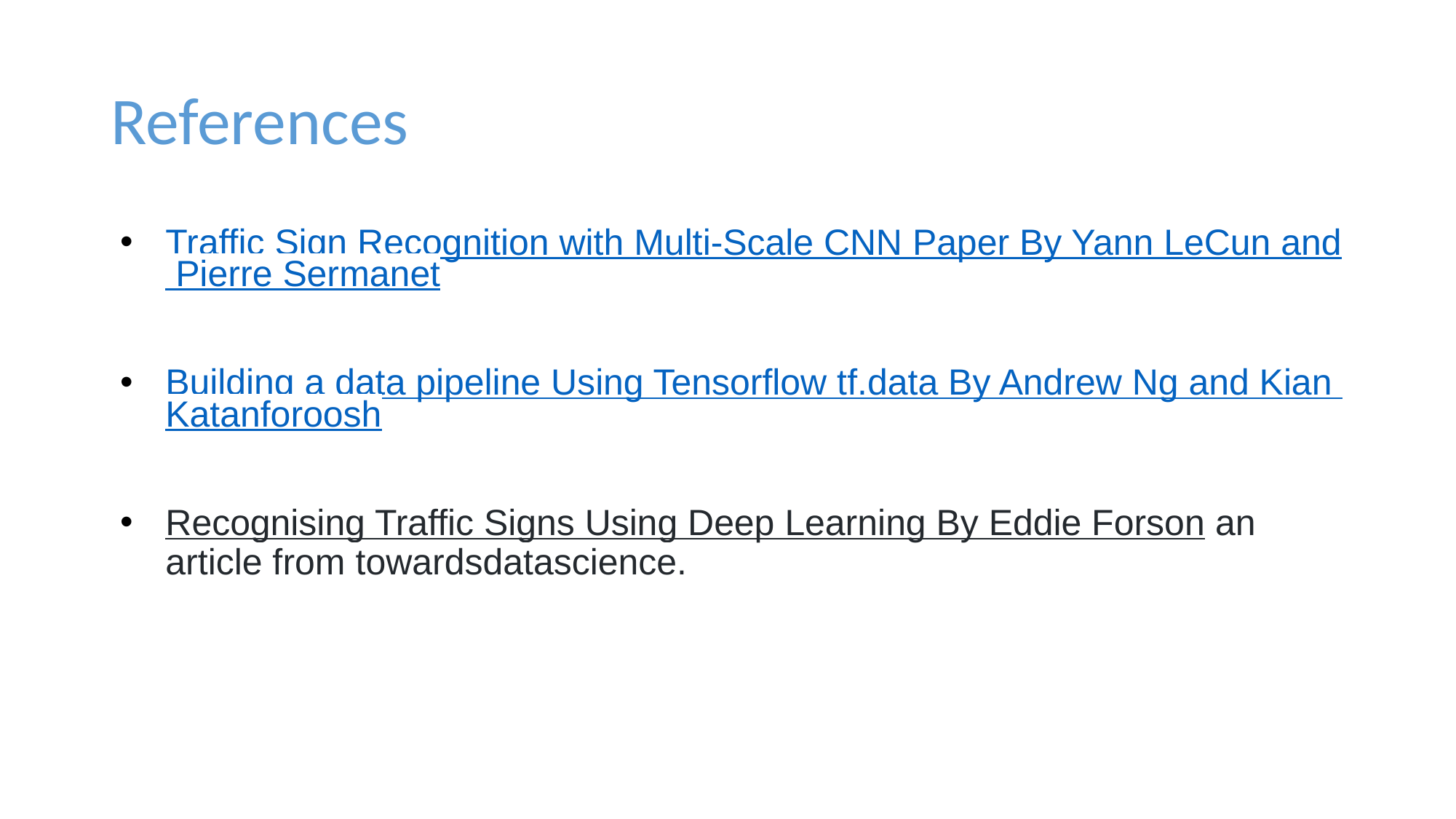

# References
Traffic Sign Recognition with Multi-Scale CNN Paper By Yann LeCun and Pierre Sermanet

Building a data pipeline Using Tensorflow tf.data By Andrew Ng and Kian Katanforoosh

Recognising Traffic Signs Using Deep Learning By Eddie Forson an article from towardsdatascience.